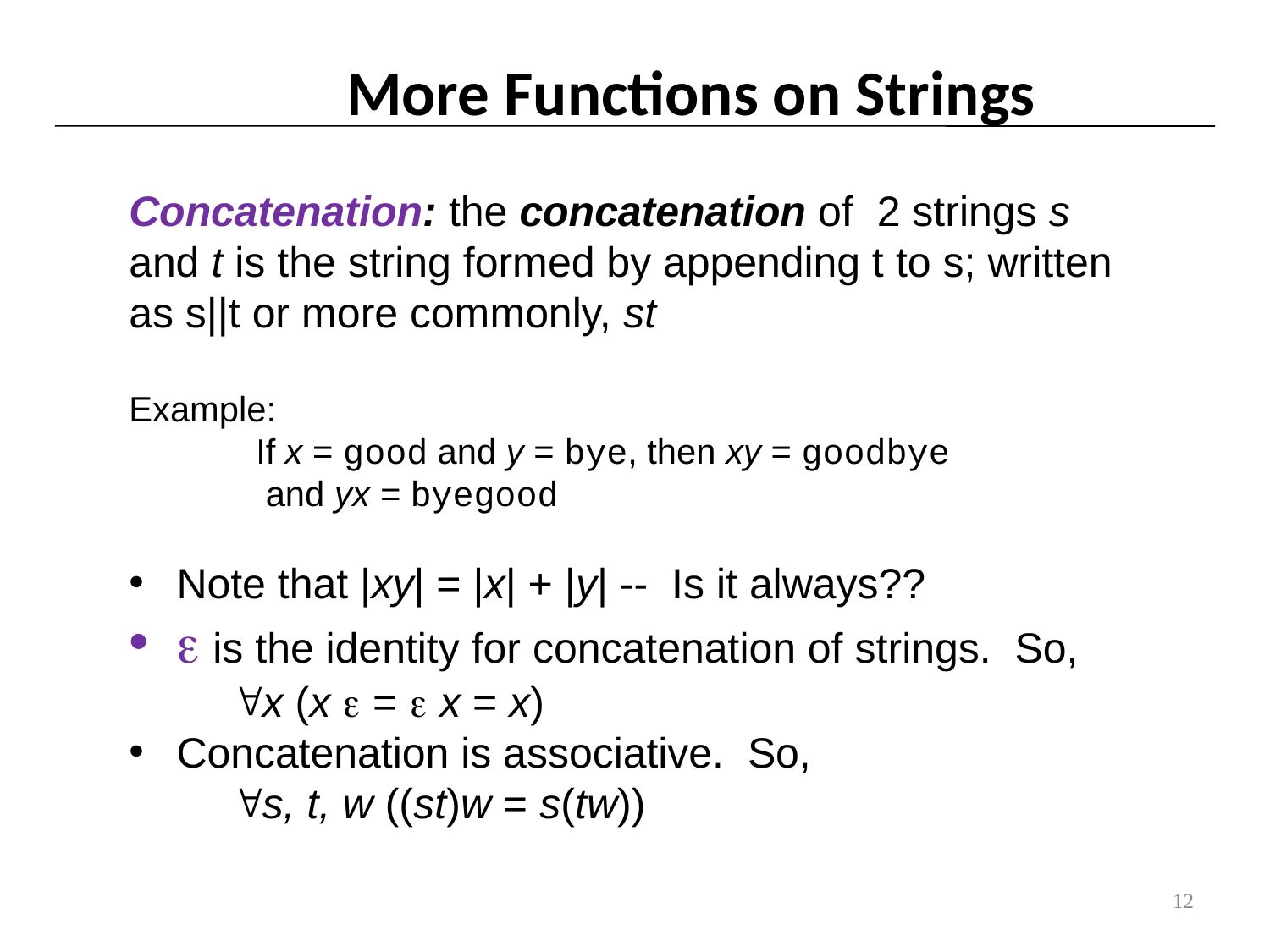

# More Functions on Strings

Concatenation: the concatenation of  2 strings s and t is the string formed by appending t to s; written as s||t or more commonly, st

Example:
	If x = good and y = bye, then xy = goodbye
	 and yx = byegood

Note that |xy| = |x| + |y| --  Is it always??
ε is the identity for concatenation of strings.  So,
∀x (x ε = ε x = x)
Concatenation is associative.  So,
∀s, t, w ((st)w = s(tw))

12